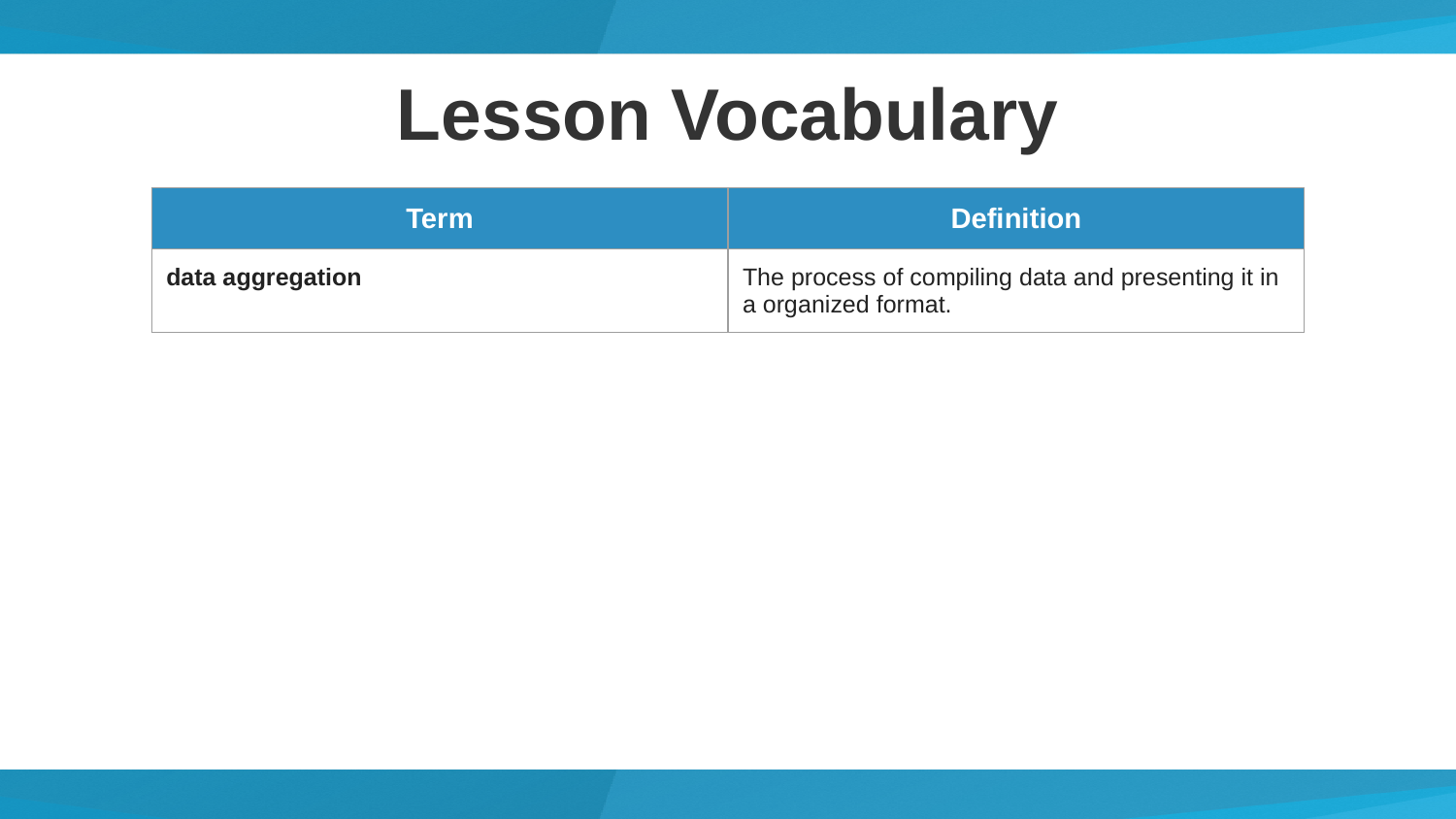

# Lesson Vocabulary
| Term | Definition |
| --- | --- |
| data aggregation | The process of compiling data and presenting it in a organized format. |